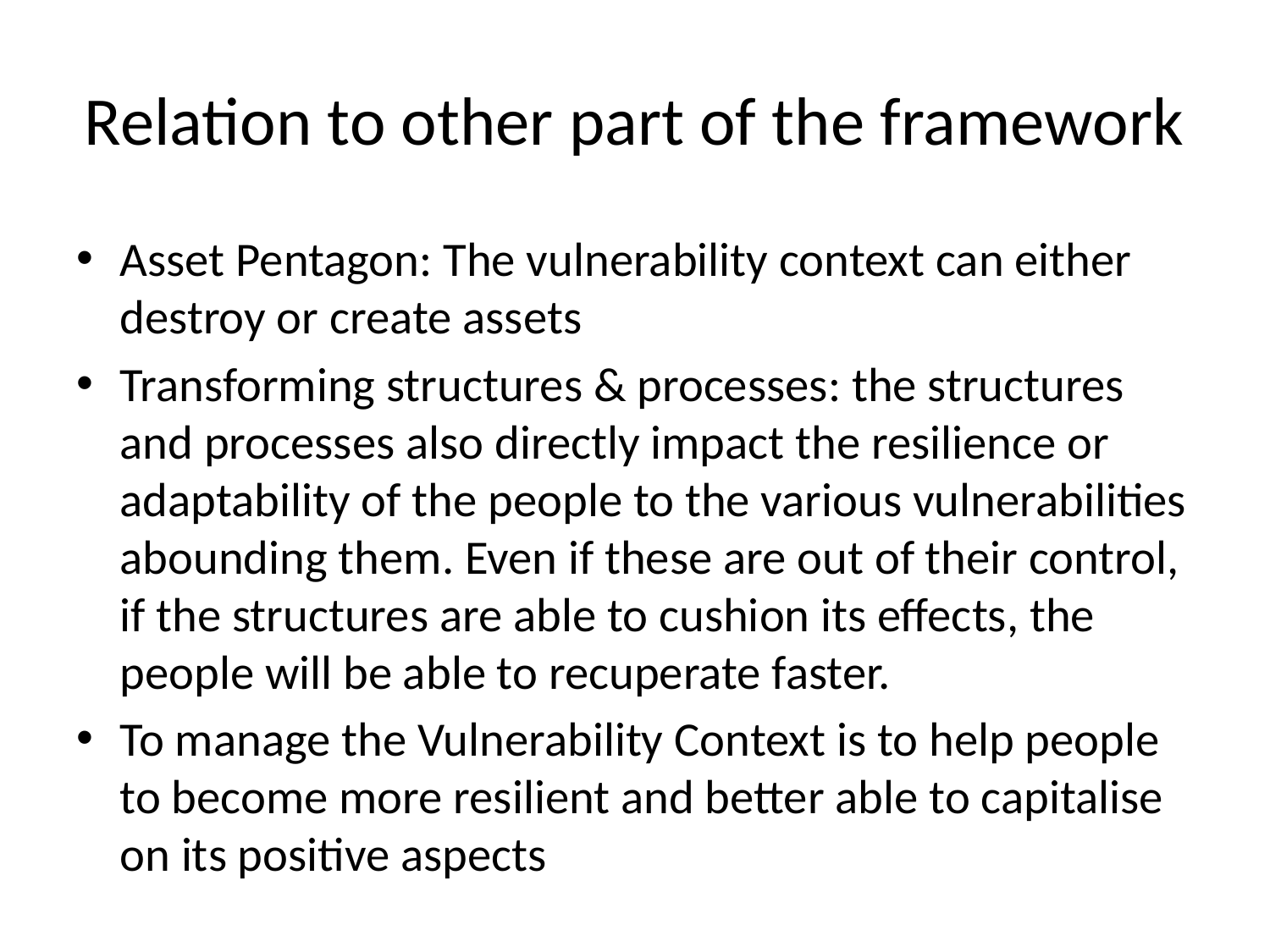

# Relation to other part of the framework
Asset Pentagon: The vulnerability context can either destroy or create assets
Transforming structures & processes: the structures and processes also directly impact the resilience or adaptability of the people to the various vulnerabilities abounding them. Even if these are out of their control, if the structures are able to cushion its effects, the people will be able to recuperate faster.
To manage the Vulnerability Context is to help people to become more resilient and better able to capitalise on its positive aspects